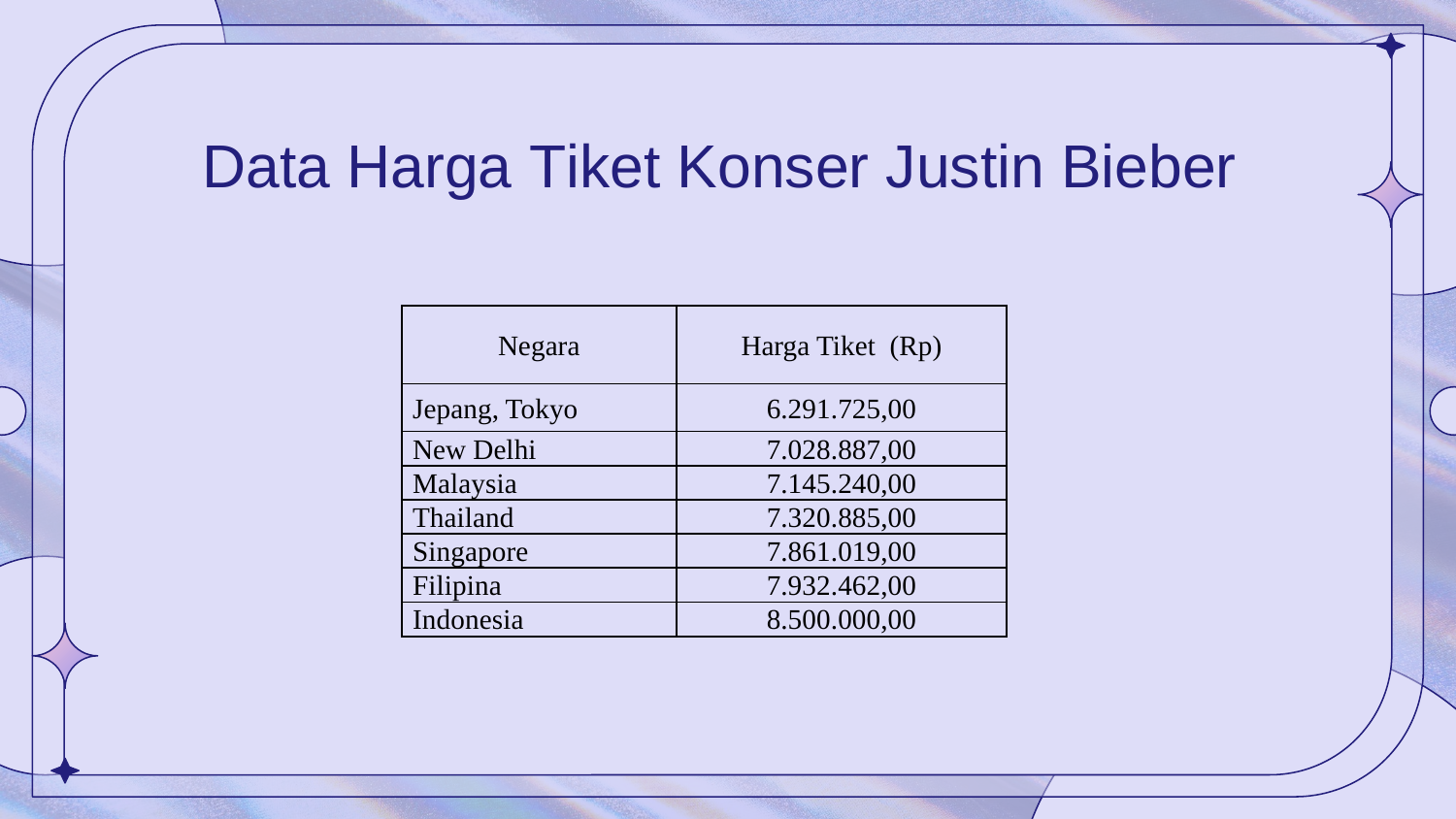

# Data Harga Tiket Konser Justin Bieber

| Negara | Harga Tiket (Rp) |  |
| --- | --- | --- |
|  |  |  |
| Jepang, Tokyo | 6.291.725,00 |  |
| New Delhi | 7.028.887,00 |  |
| Malaysia | 7.145.240,00 |  |
| Thailand | 7.320.885,00 |  |
| Singapore | 7.861.019,00 |  |
| Filipina | 7.932.462,00 |  |
| Indonesia | 8.500.000,00 |  |